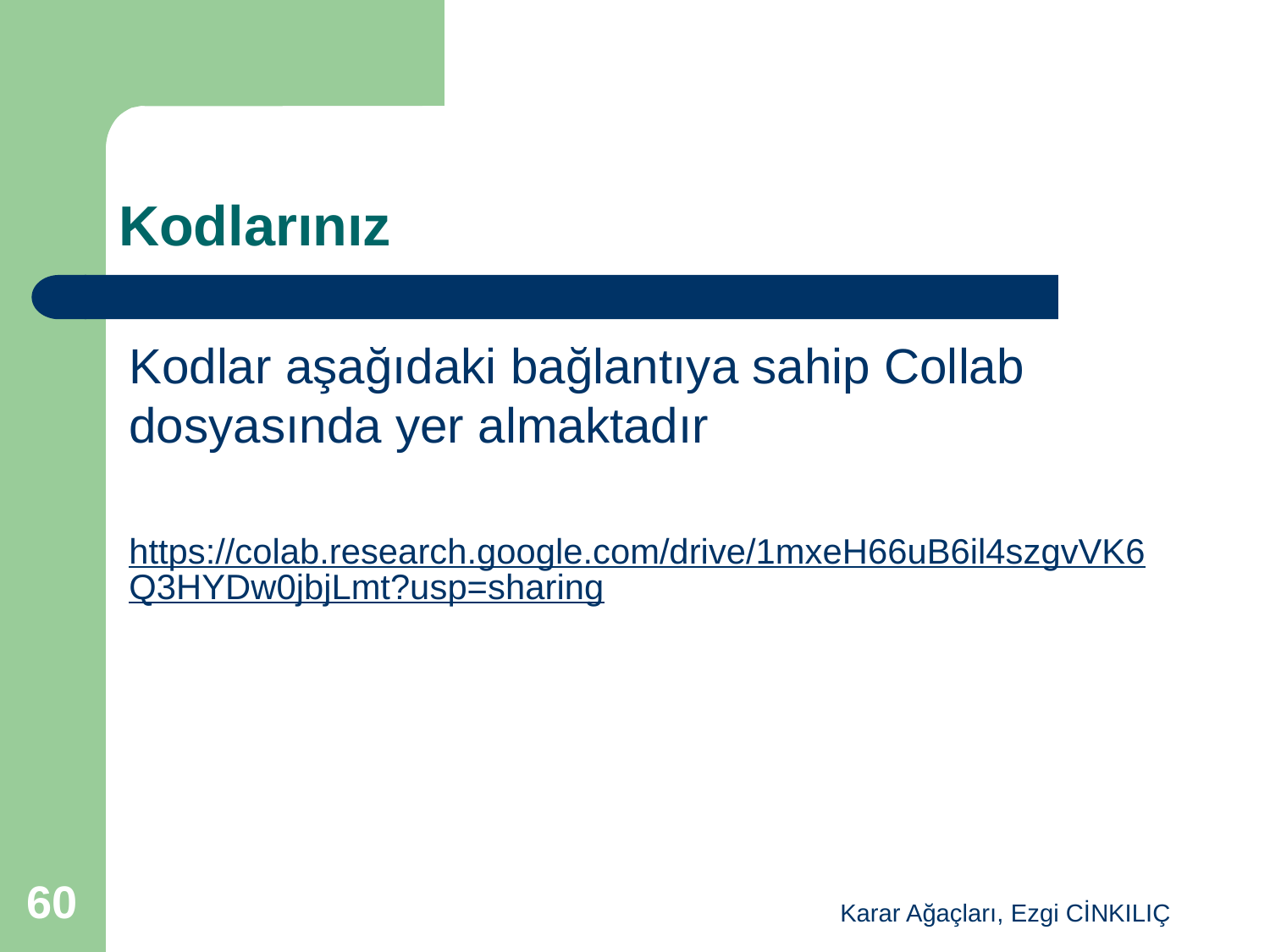

# Kodlarınız
Kodlar aşağıdaki bağlantıya sahip Collab dosyasında yer almaktadır

https://colab.research.google.com/drive/1mxeH66uB6il4szgvVK6Q3HYDw0jbjLmt?usp=sharing

60
Karar Ağaçları, Ezgi CİNKILIÇ